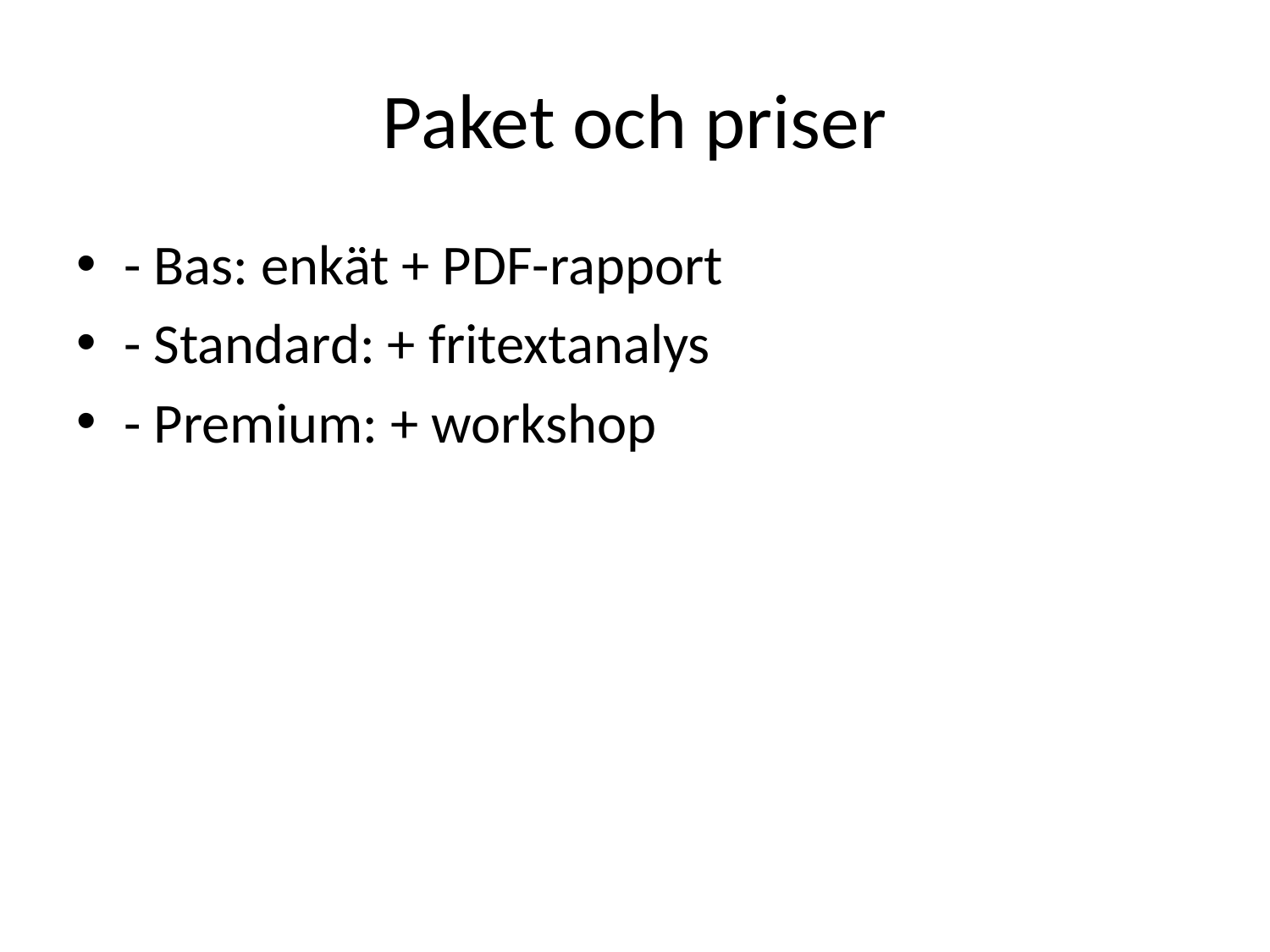

# Paket och priser
- Bas: enkät + PDF-rapport
- Standard: + fritextanalys
- Premium: + workshop